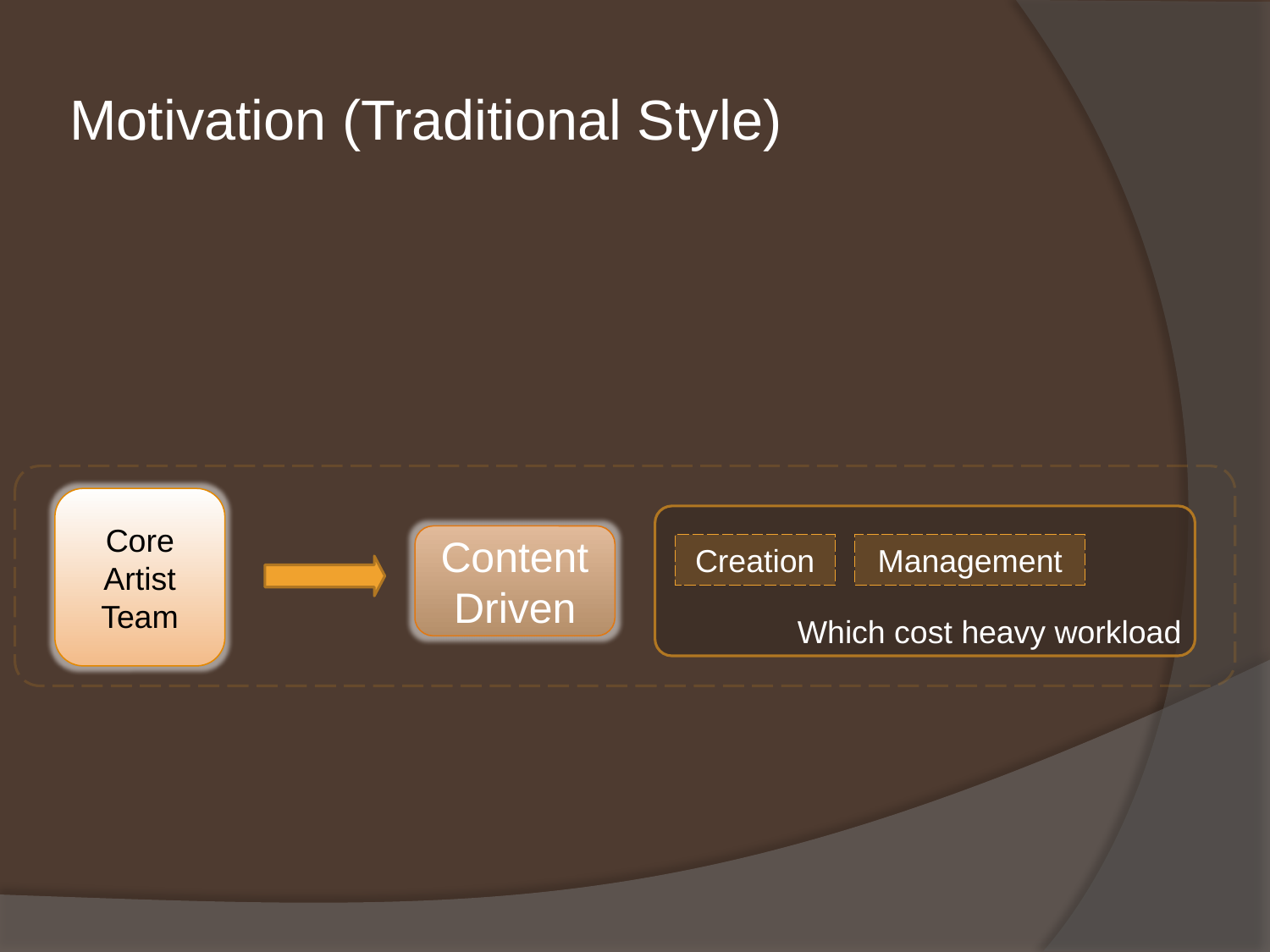

# Motivation (Traditional Style)

Core Artist Team

Content Driven
Creation
Management
Which cost heavy workload